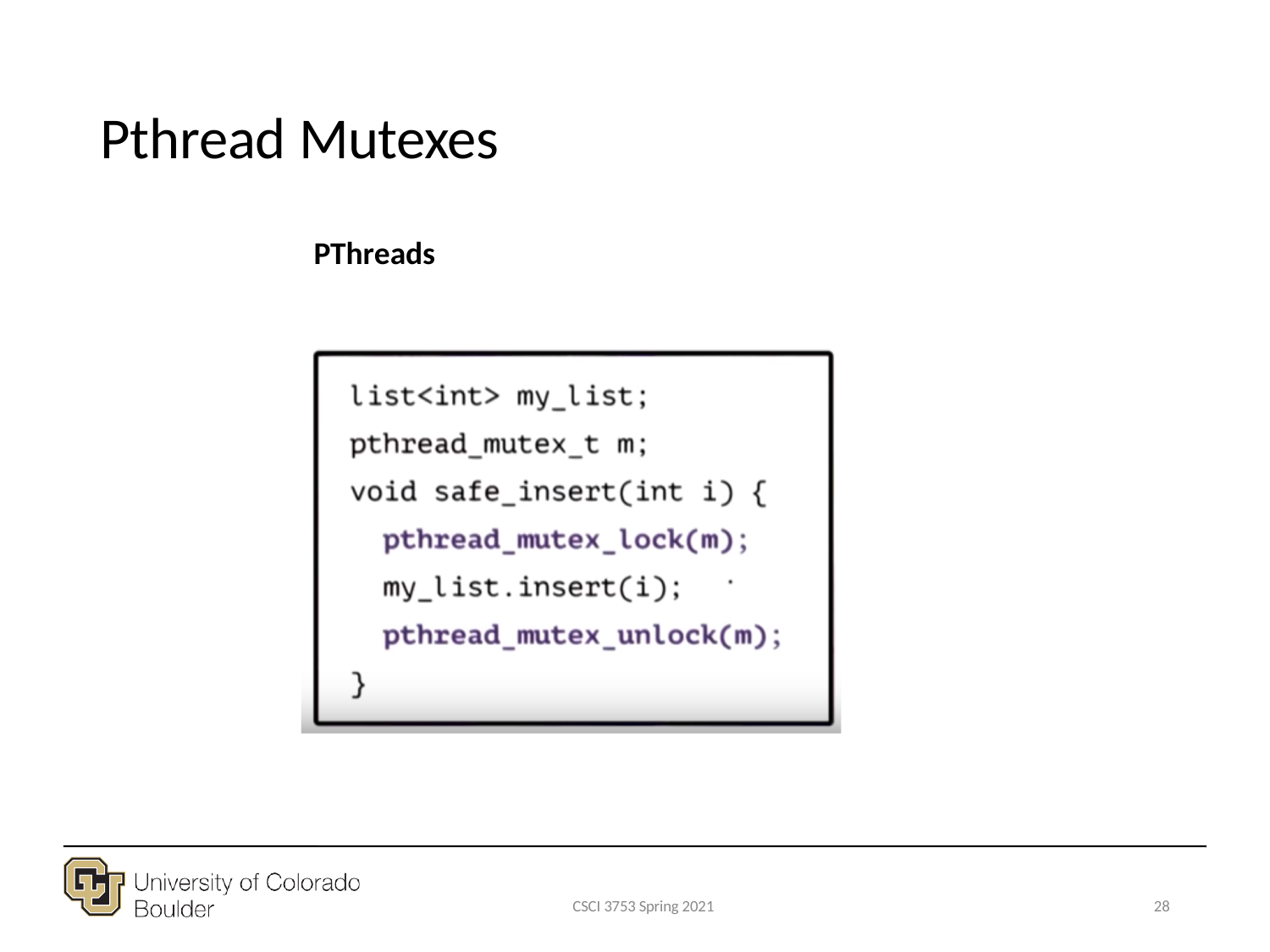

# Pthread Mutexes
PThreads

CSCI 3753 Spring 2021
28